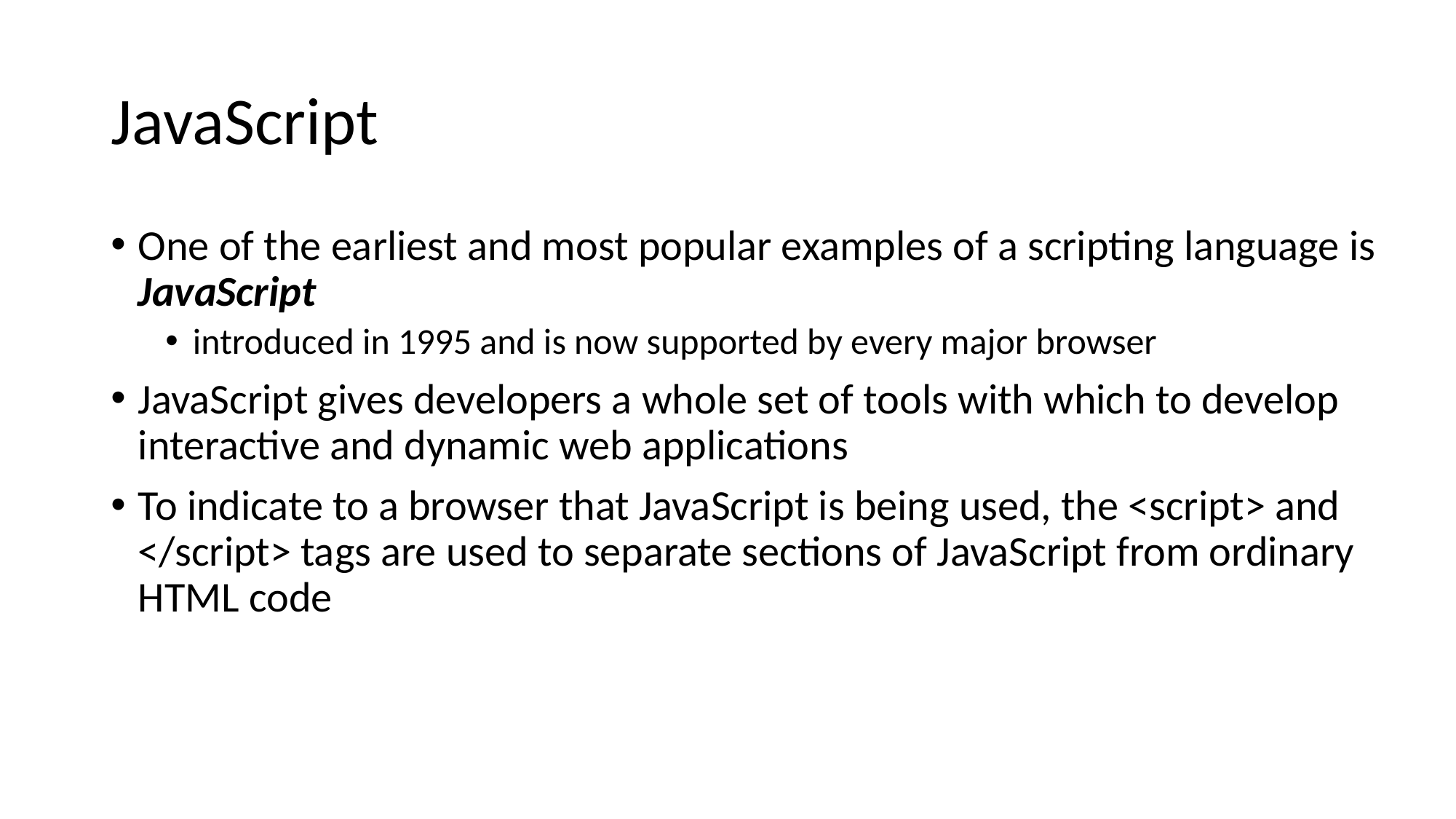

# JavaScript
One of the earliest and most popular examples of a scripting language is JavaScript
introduced in 1995 and is now supported by every major browser
JavaScript gives developers a whole set of tools with which to develop interactive and dynamic web applications
To indicate to a browser that JavaScript is being used, the <script> and </script> tags are used to separate sections of JavaScript from ordinary HTML code